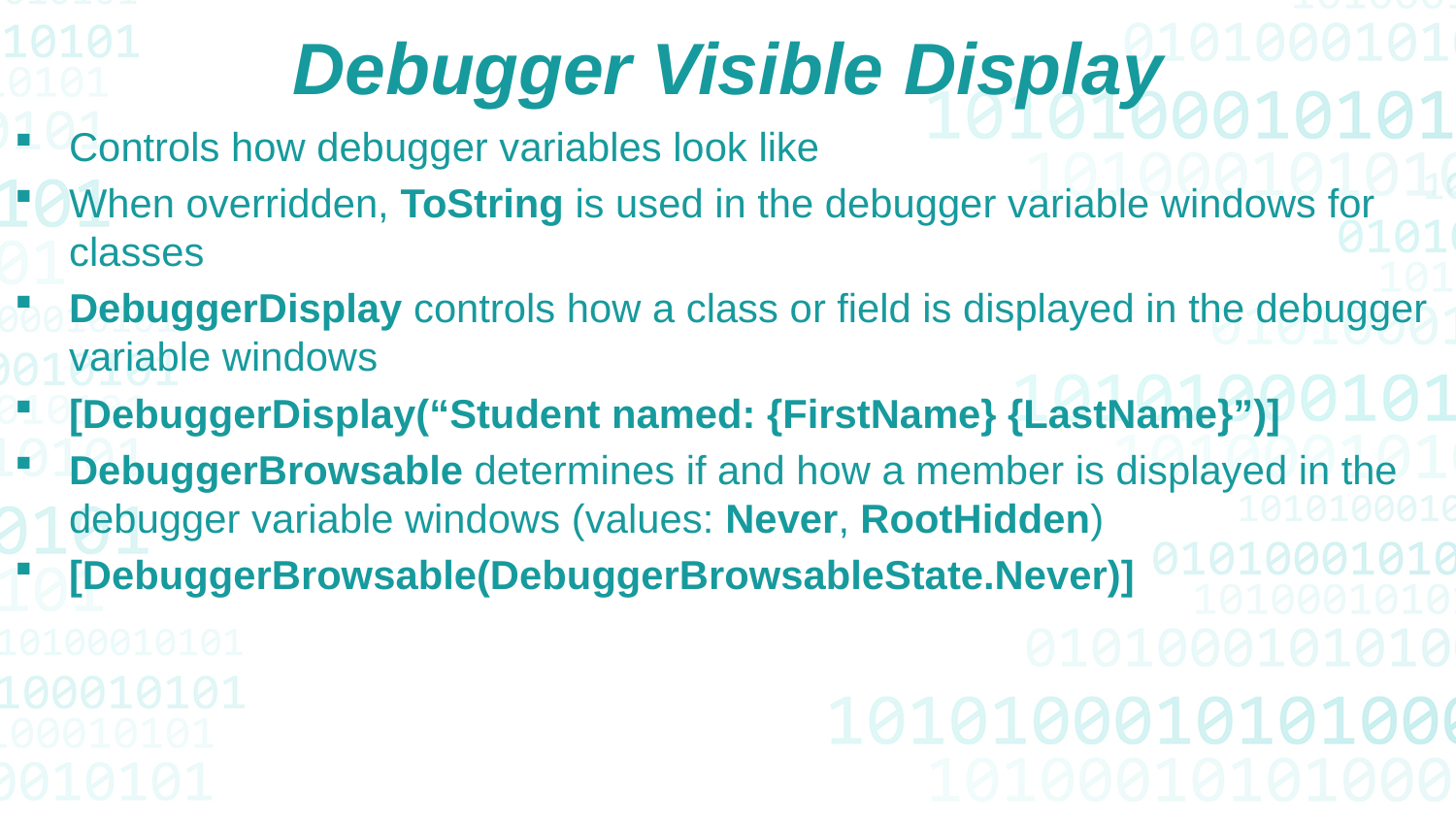

Debugger Visible Display
Controls how debugger variables look like
When overridden, ToString is used in the debugger variable windows for      classes
DebuggerDisplay controls how a class or field is displayed in the debugger variable windows
[DebuggerDisplay(“Student named: {FirstName} {LastName}”)]
DebuggerBrowsable determines if and how a member is displayed in the debugger variable windows (values: Never, RootHidden)
[DebuggerBrowsable(DebuggerBrowsableState.Never)]